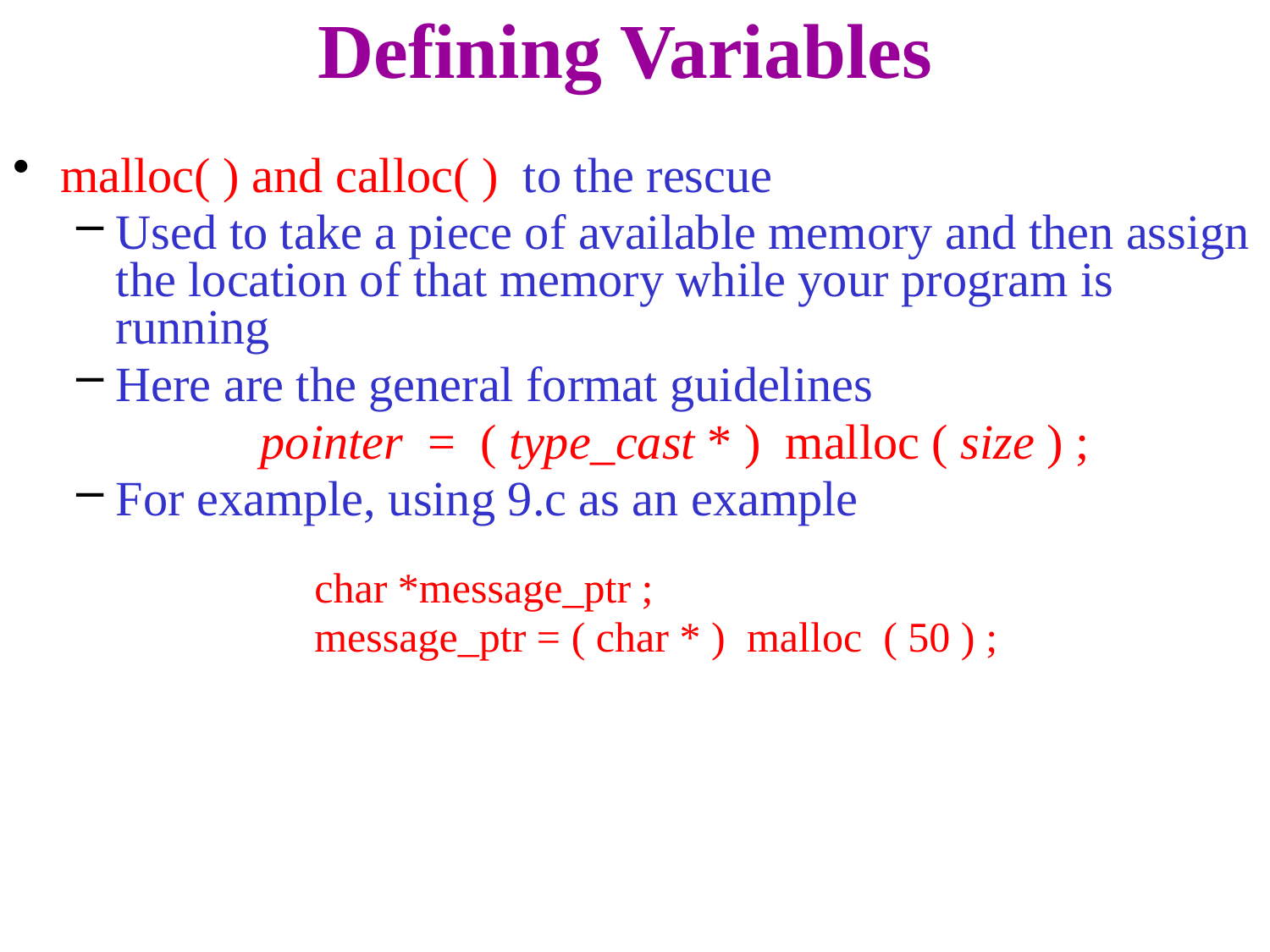

# Defining Variables
malloc( ) and calloc( )  to the rescue
Used to take a piece of available memory and then assign the location of that memory while your program is running
Here are the general format guidelines
               pointer  =  ( type_cast * )  malloc ( size ) ;
For example, using 9.c as an example

			char *message_ptr ;
			message_ptr = ( char * )  malloc  ( 50 ) ;